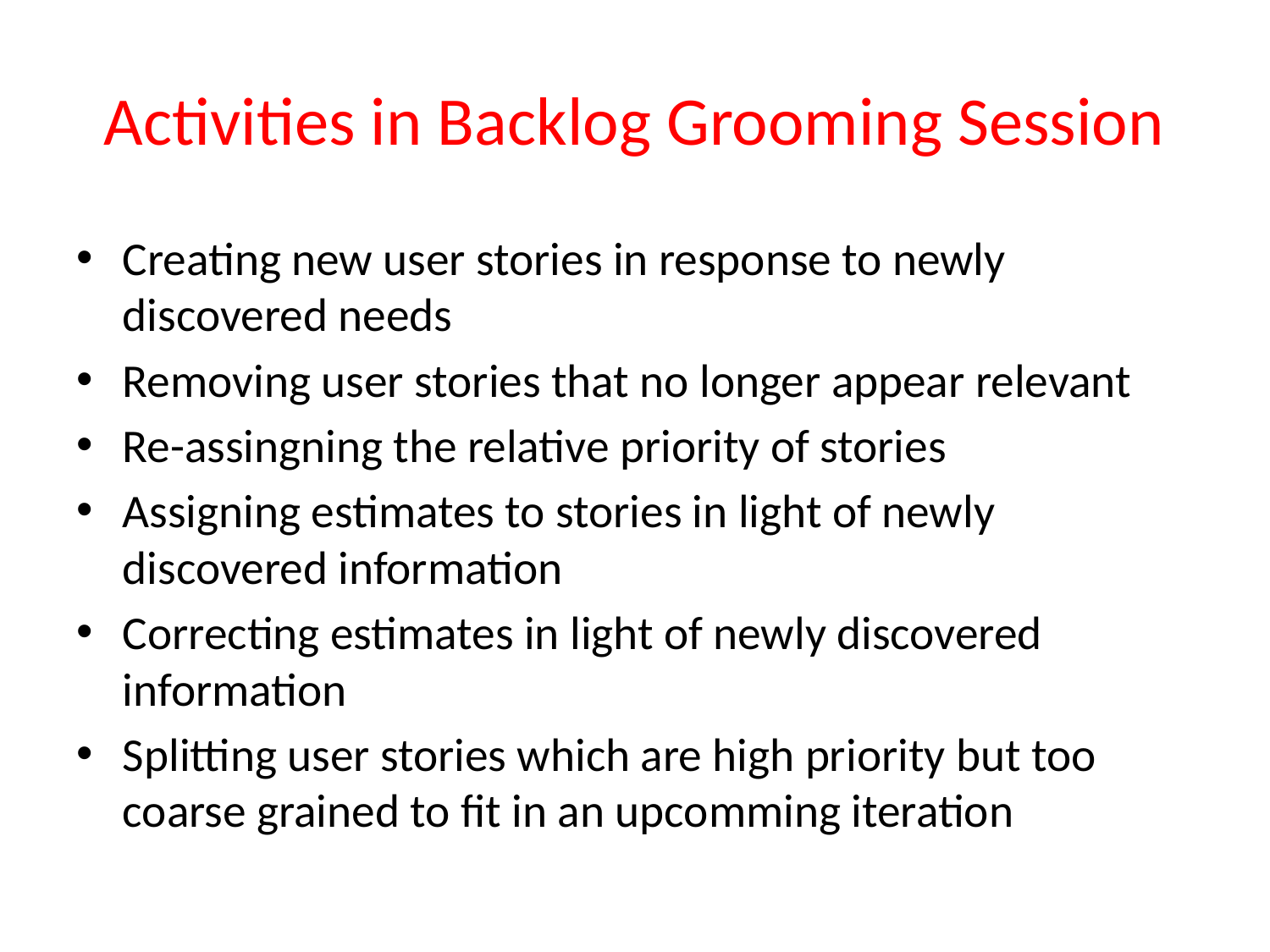

# Activities in Backlog Grooming Session
Creating new user stories in response to newly discovered needs
Removing user stories that no longer appear relevant
Re-assingning the relative priority of stories
Assigning estimates to stories in light of newly discovered information
Correcting estimates in light of newly discovered information
Splitting user stories which are high priority but too coarse grained to fit in an upcomming iteration